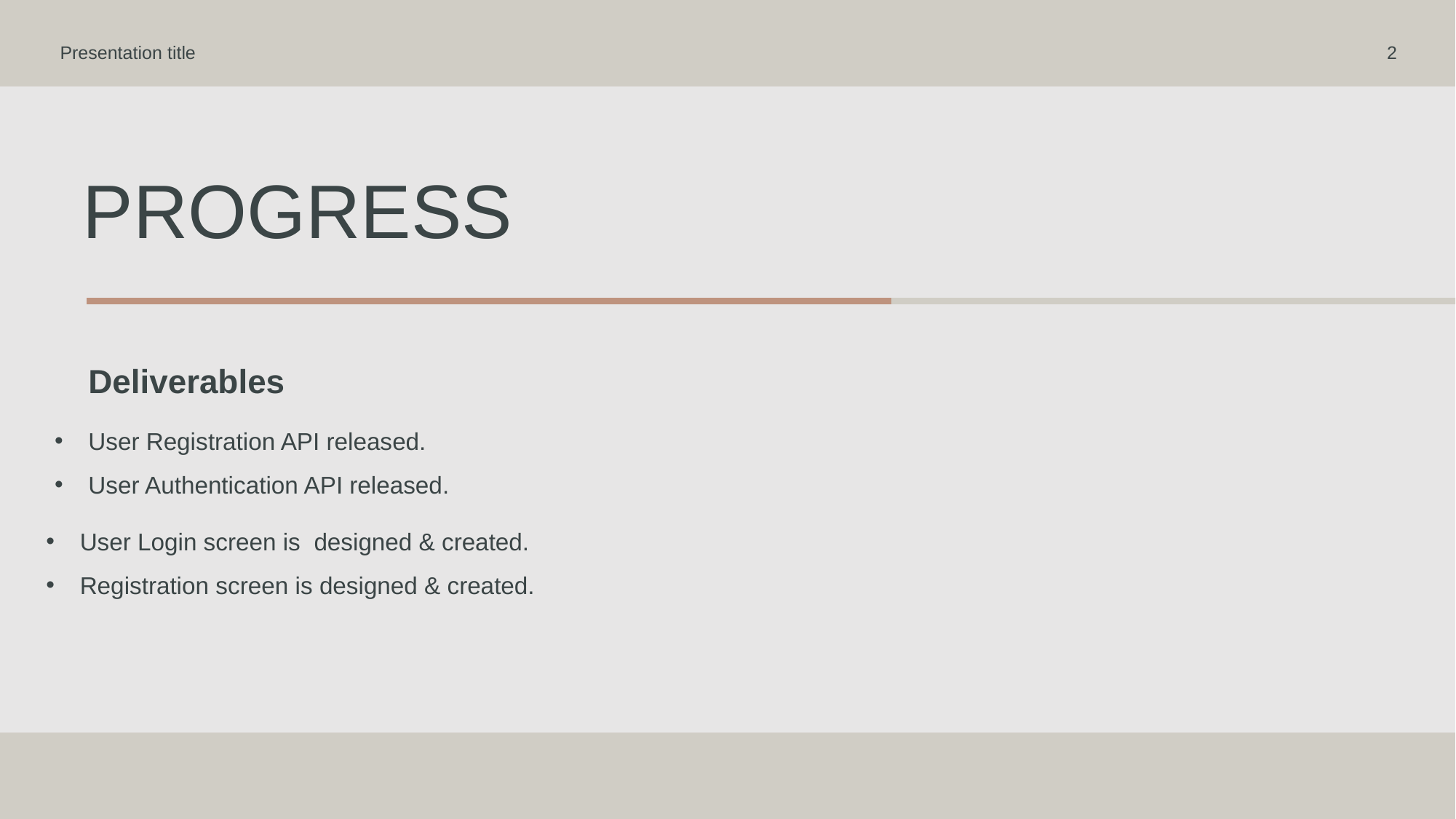

Presentation title
2
# PROGRESS
Deliverables
User Registration API released.
User Authentication API released.
User Login screen is  designed & created.
Registration screen is designed & created.